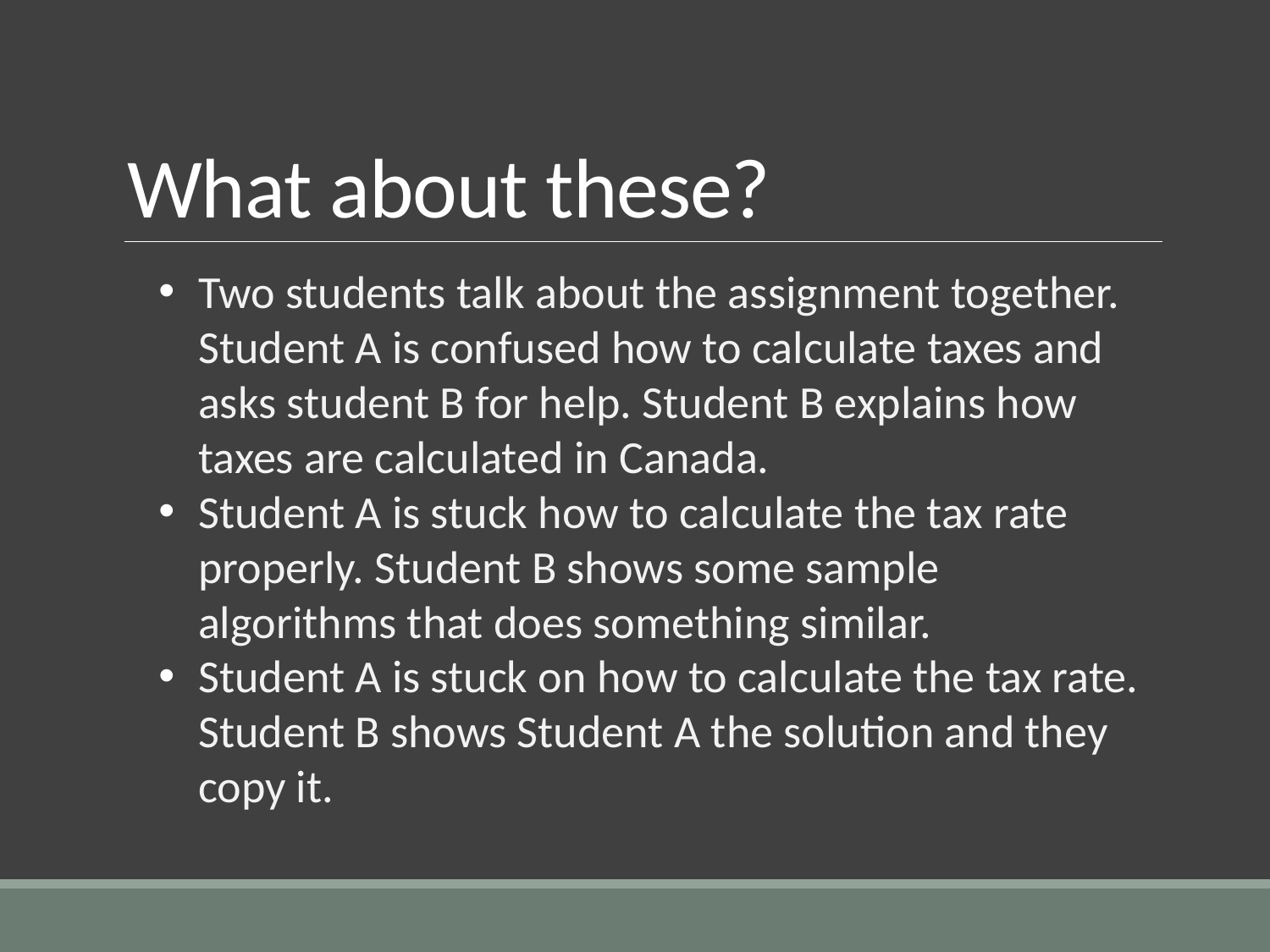

# What about these?
Two students talk about the assignment together. Student A is confused how to calculate taxes and asks student B for help. Student B explains how taxes are calculated in Canada.
Student A is stuck how to calculate the tax rate properly. Student B shows some sample algorithms that does something similar.
Student A is stuck on how to calculate the tax rate. Student B shows Student A the solution and they copy it.